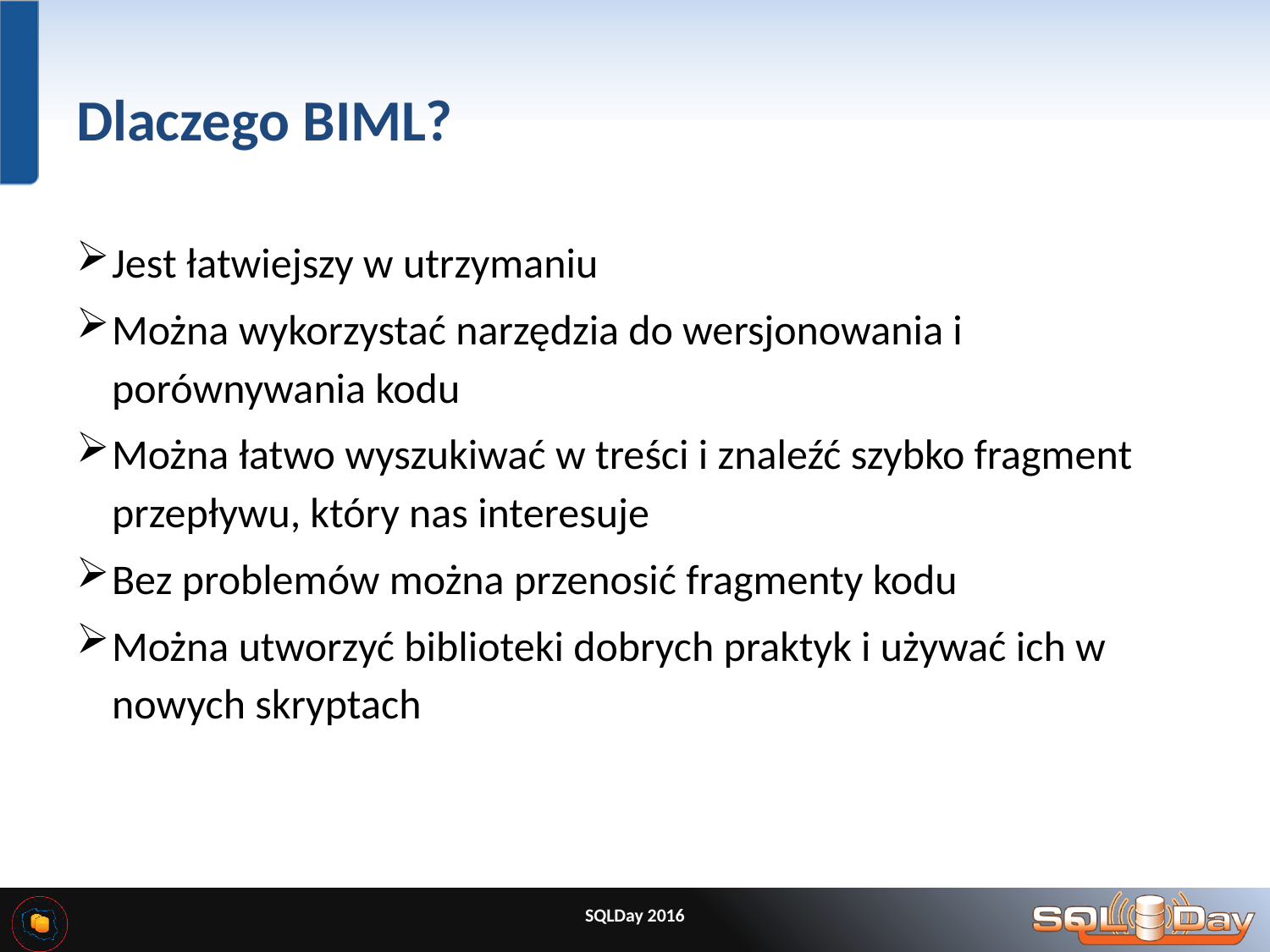

# Dlaczego BIML?
Jest łatwiejszy w utrzymaniu
Można wykorzystać narzędzia do wersjonowania i porównywania kodu
Można łatwo wyszukiwać w treści i znaleźć szybko fragment przepływu, który nas interesuje
Bez problemów można przenosić fragmenty kodu
Można utworzyć biblioteki dobrych praktyk i używać ich w nowych skryptach